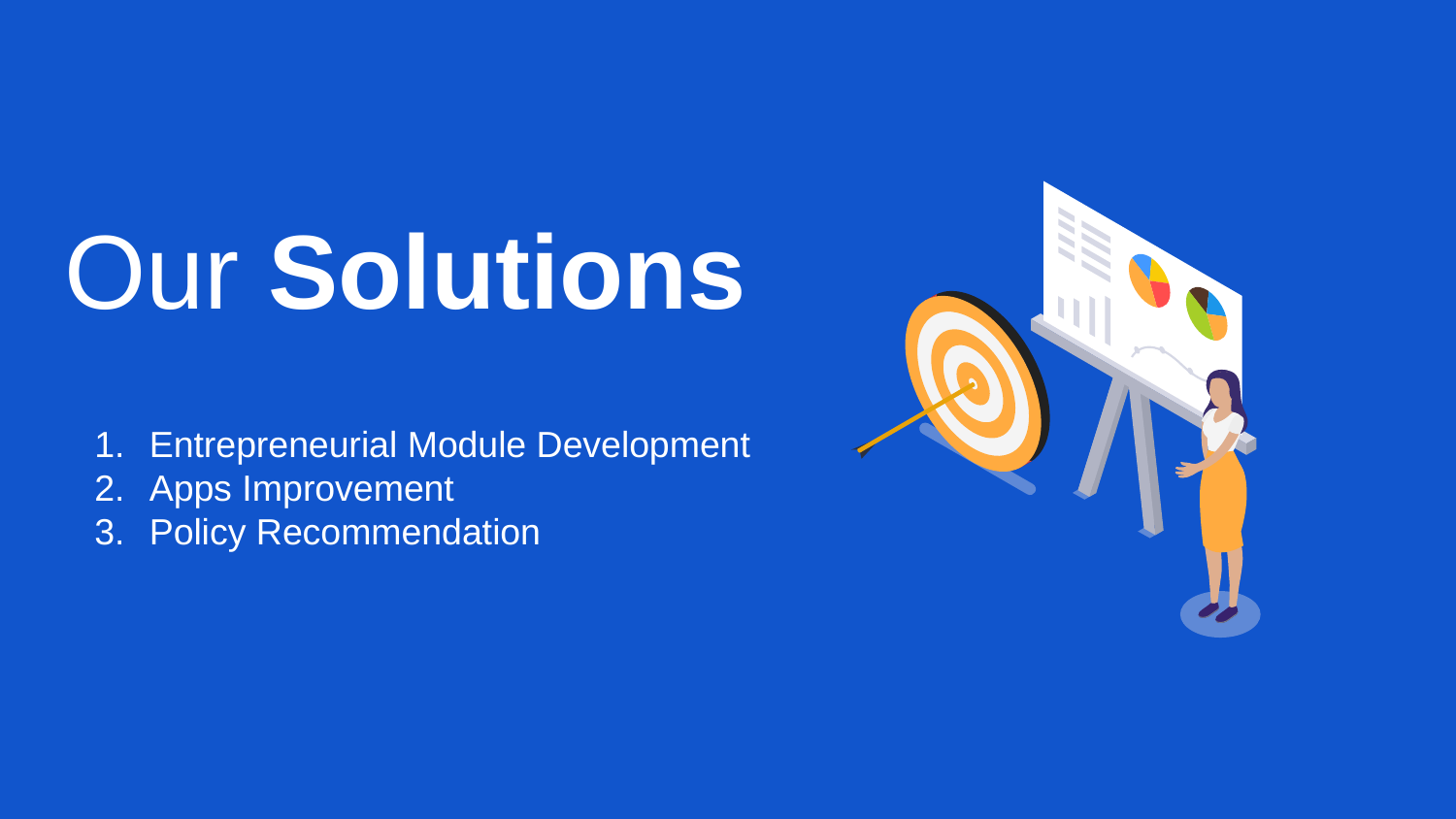

# Our Solutions

Entrepreneurial Module Development
Apps Improvement
Policy Recommendation